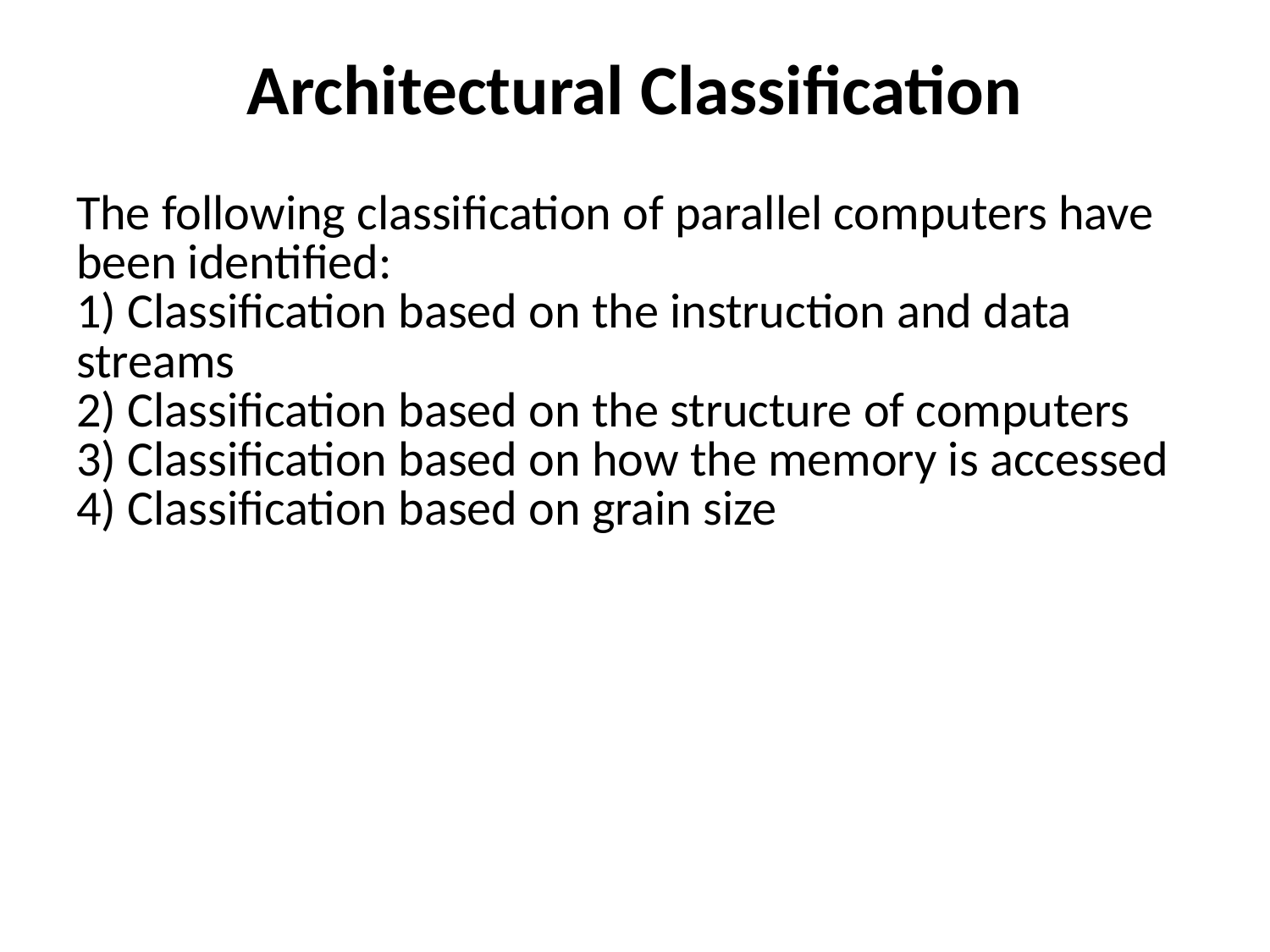

# Architectural Classification
The following classification of parallel computers have been identified:
1) Classification based on the instruction and data streams
2) Classification based on the structure of computers
3) Classification based on how the memory is accessed
4) Classification based on grain size